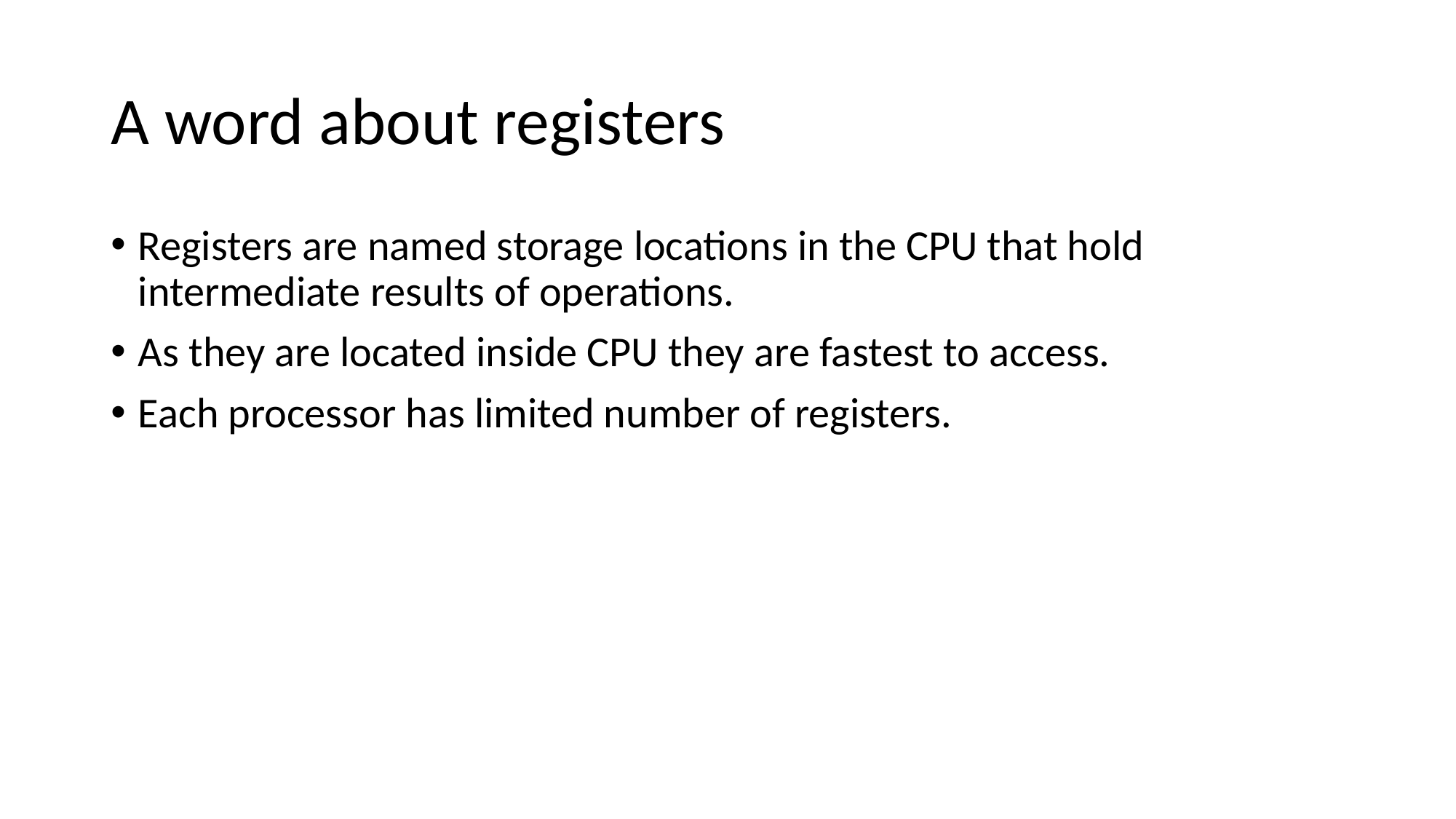

# A word about registers
Registers are named storage locations in the CPU that hold intermediate results of operations.
As they are located inside CPU they are fastest to access.
Each processor has limited number of registers.